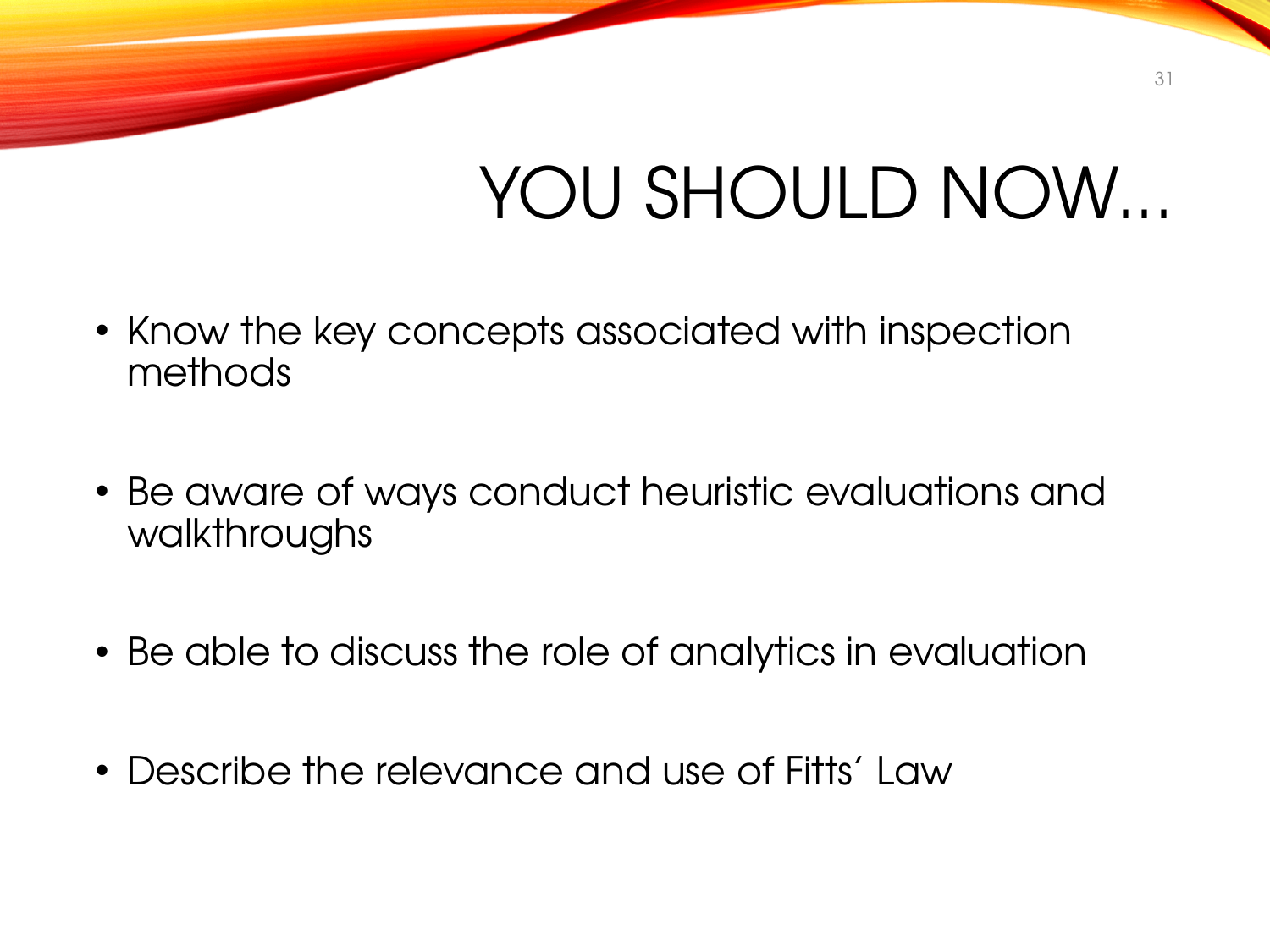

31
# You should now...
Know the key concepts associated with inspection methods

Be aware of ways conduct heuristic evaluations and walkthroughs

Be able to discuss the role of analytics in evaluation

Describe the relevance and use of Fitts’ Law